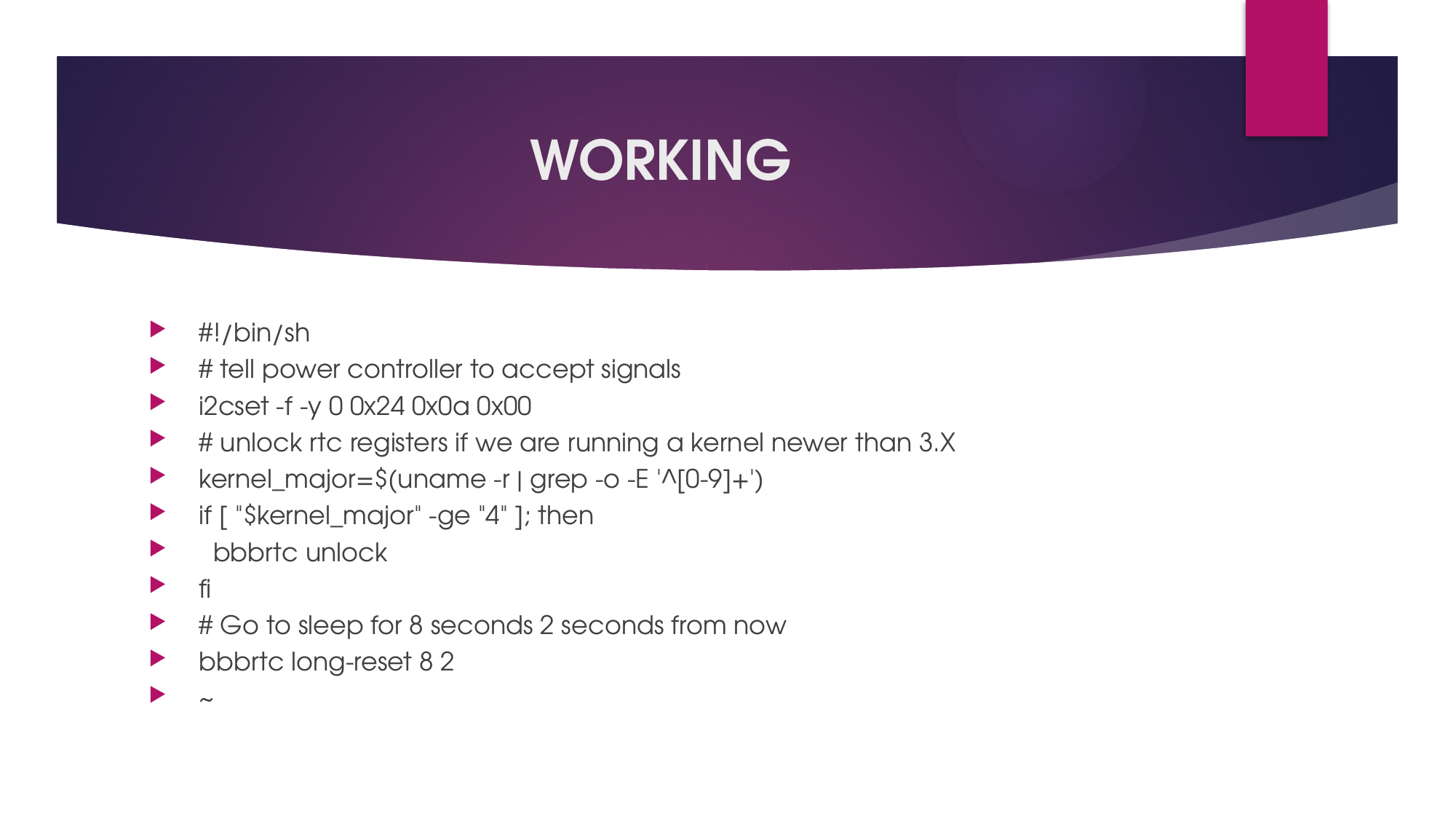

# WORKING
#!/bin/sh
# tell power controller to accept signals
i2cset -f -y 0 0x24 0x0a 0x00
# unlock rtc registers if we are running a kernel newer than 3.X
kernel_major=$(uname -r | grep -o -E '^[0-9]+')
if [ "$kernel_major" -ge "4" ]; then
  bbbrtc unlock
fi
# Go to sleep for 8 seconds 2 seconds from now
bbbrtc long-reset 8 2
~